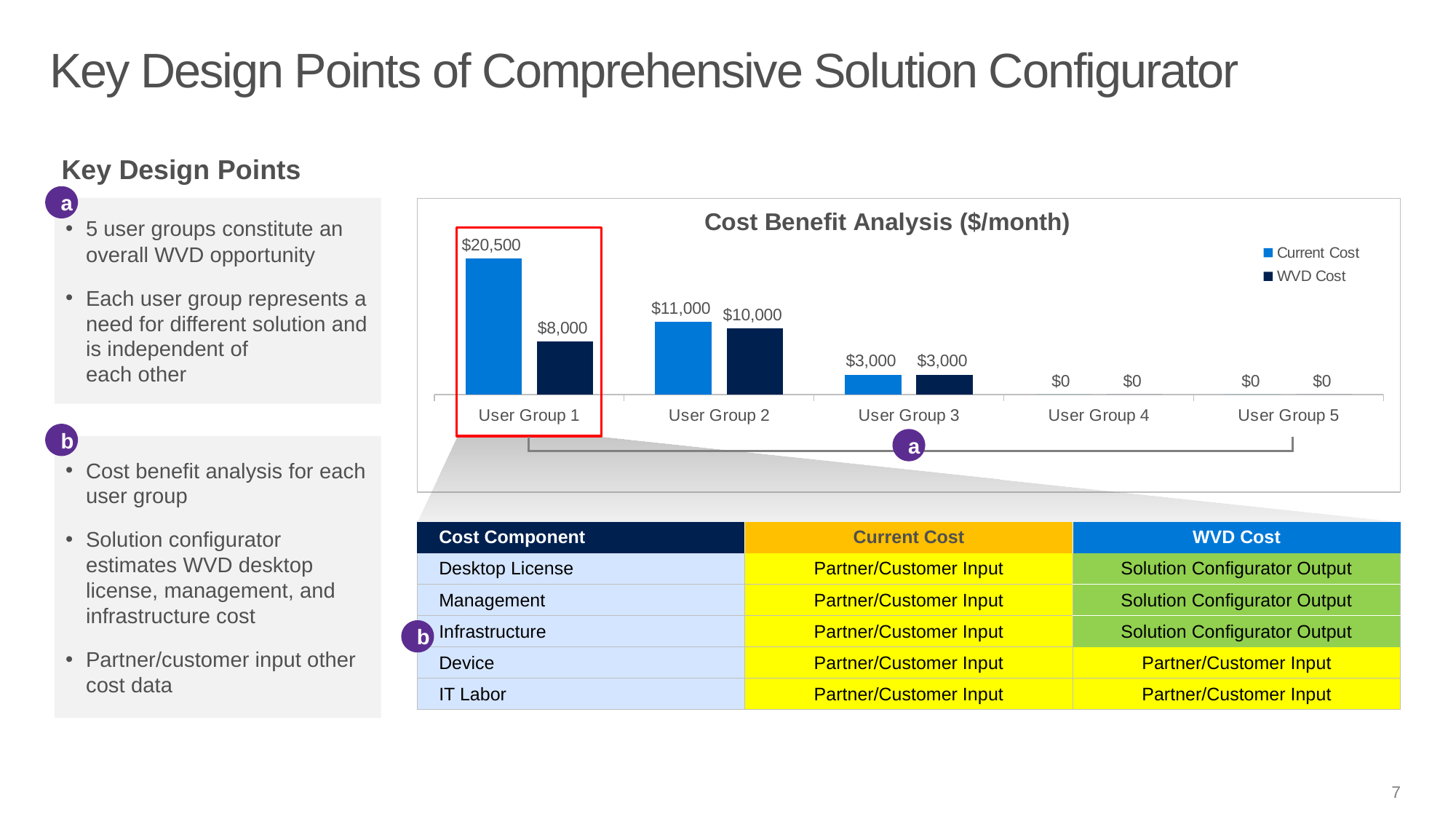

# Key Design Points of Comprehensive Solution Configurator
Key Design Points
a
5 user groups constitute an overall WVD opportunity
Each user group represents a need for different solution and is independent of
each other

### Chart: Cost Benefit Analysis ($/month)

| Category | Current Cost | WVD Cost |
|---|---|---|
| User Group 1 | 20500.0 | 8000.0 |
| User Group 2 | 11000.0 | 10000.0 |
| User Group 3 | 3000.0 | 3000.0 |
| User Group 4 | 0.0 | 0.0 |
| User Group 5 | 0.0 | 0.0 |
b
a
Cost benefit analysis for each user group
Solution configurator estimates WVD desktop license, management, and infrastructure cost
Partner/customer input other cost data

| Cost Component | Current Cost | WVD Cost |
| --- | --- | --- |
| Desktop License | Partner/Customer Input | Solution Configurator Output |
| Management | Partner/Customer Input | Solution Configurator Output |
| Infrastructure | Partner/Customer Input | Solution Configurator Output |
| Device | Partner/Customer Input | Partner/Customer Input |
| IT Labor | Partner/Customer Input | Partner/Customer Input |
b
7